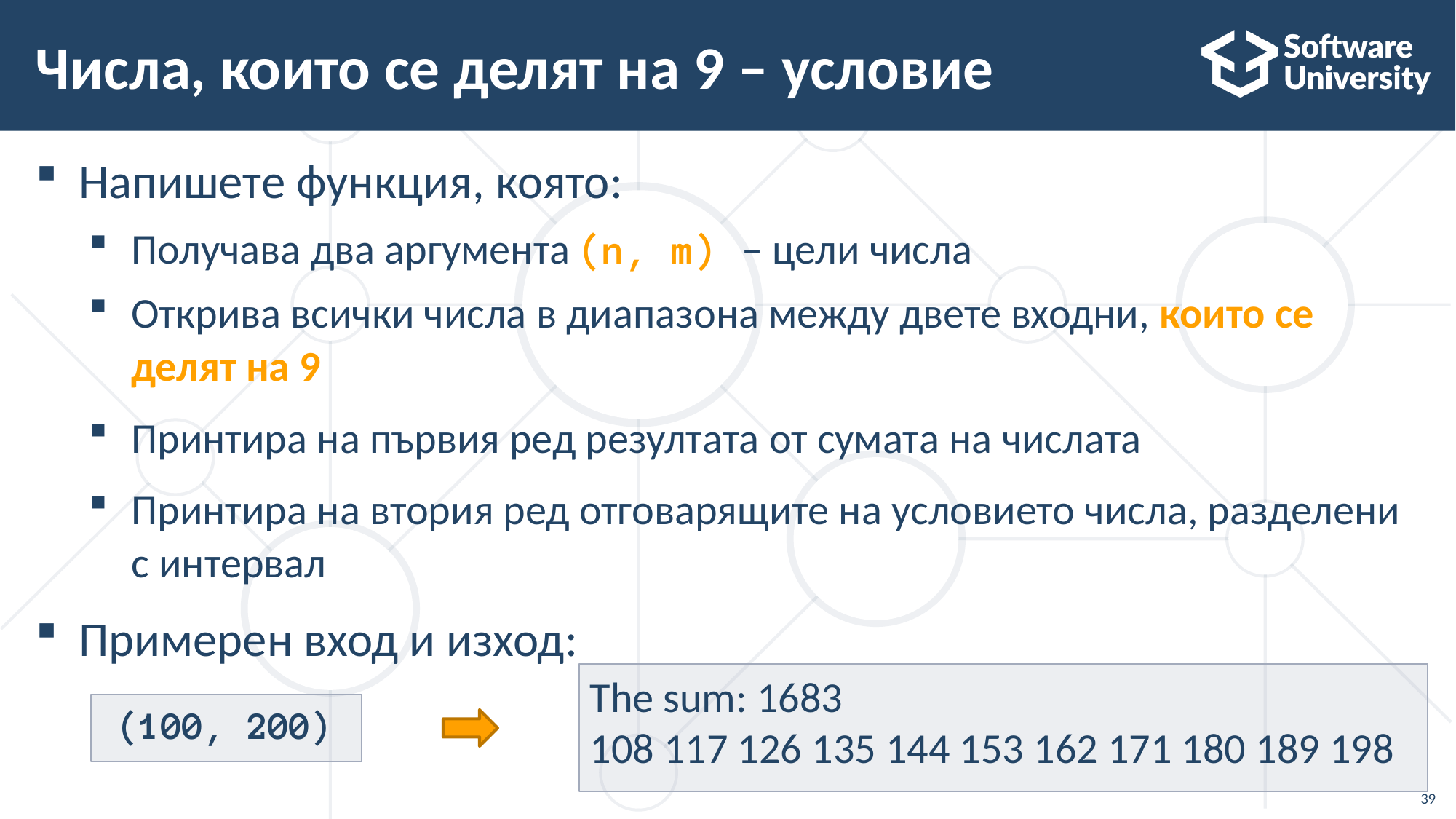

Числа, които се делят на 9 – условие
Напишете функция, която:
Получава два аргумента (n, m) – цели числа
Открива всички числа в диапазона между двете входни, които се делят на 9
Принтира на първия ред резултата от сумата на числата
Принтира на втория ред отговарящите на условието числа, разделени с интервал
Примерен вход и изход:
The sum: 1683
108 117 126 135 144 153 162 171 180 189 198
(100, 200)

39